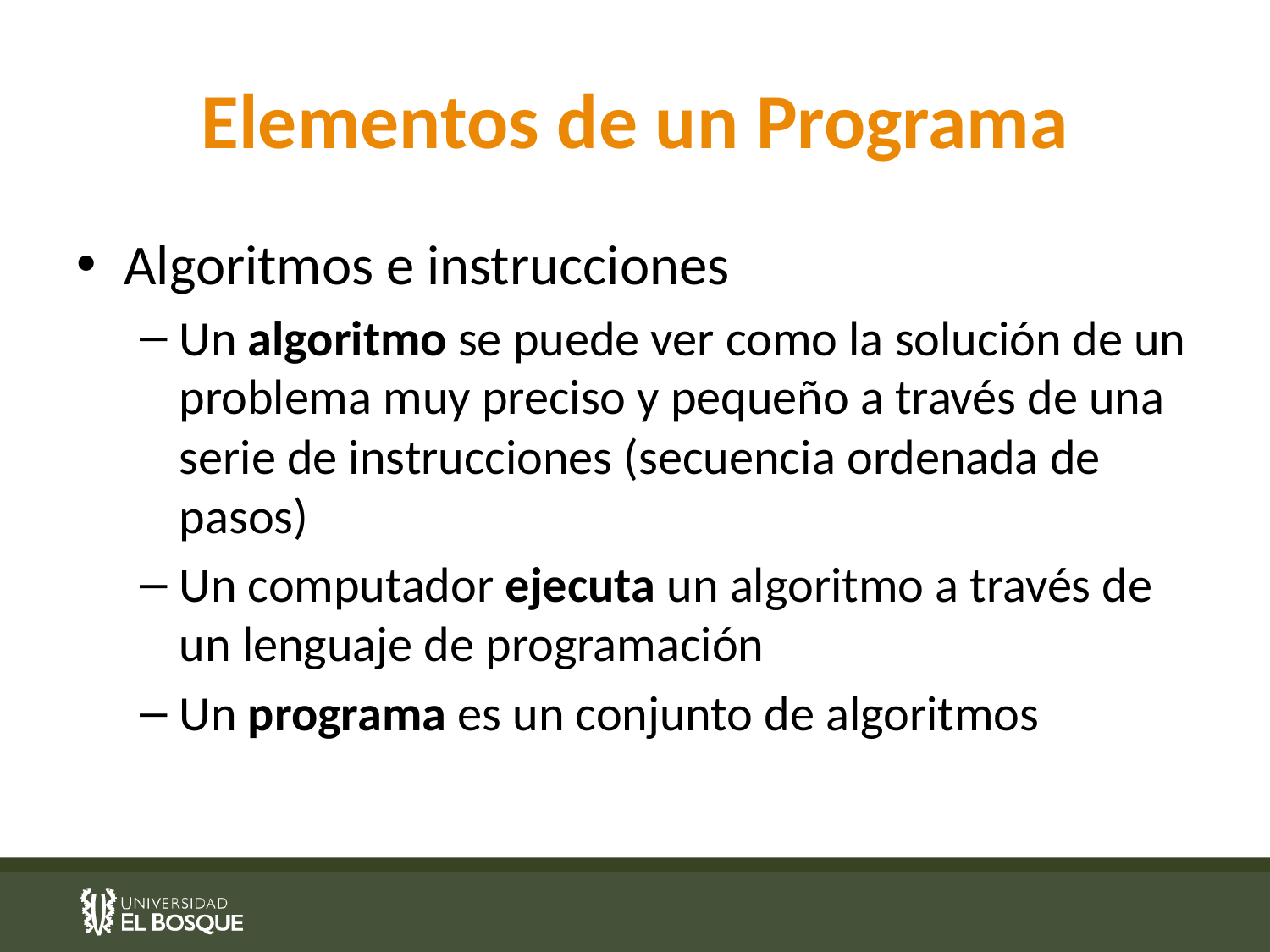

# Elementos de un Programa
Algoritmos e instrucciones
Un algoritmo se puede ver como la solución de un problema muy preciso y pequeño a través de una serie de instrucciones (secuencia ordenada de pasos)
Un computador ejecuta un algoritmo a través de un lenguaje de programación
Un programa es un conjunto de algoritmos